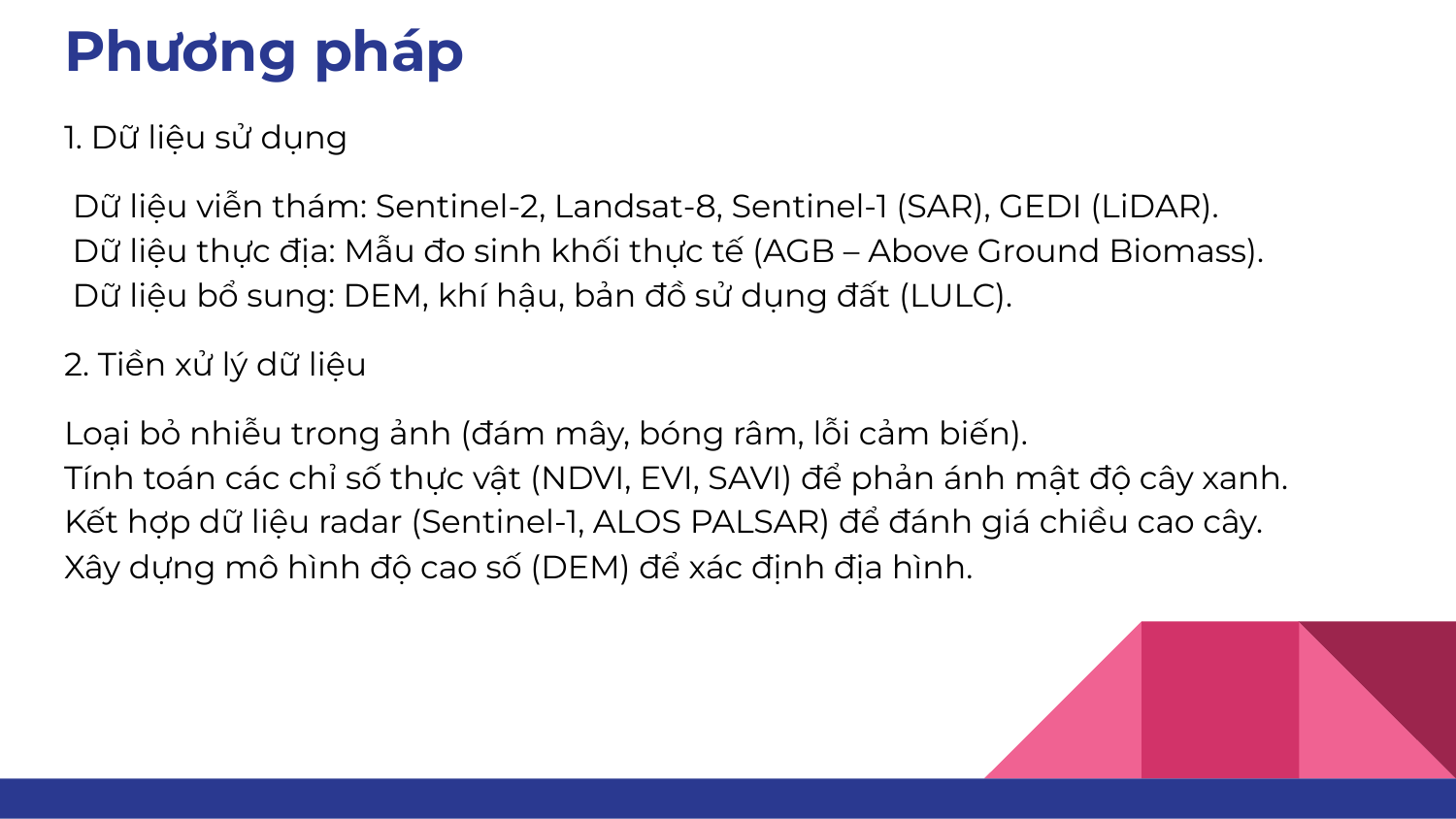

# Phương pháp
1. Dữ liệu sử dụng
 Dữ liệu viễn thám: Sentinel-2, Landsat-8, Sentinel-1 (SAR), GEDI (LiDAR).
 Dữ liệu thực địa: Mẫu đo sinh khối thực tế (AGB – Above Ground Biomass).
 Dữ liệu bổ sung: DEM, khí hậu, bản đồ sử dụng đất (LULC).
2. Tiền xử lý dữ liệu
Loại bỏ nhiễu trong ảnh (đám mây, bóng râm, lỗi cảm biến).
Tính toán các chỉ số thực vật (NDVI, EVI, SAVI) để phản ánh mật độ cây xanh.
Kết hợp dữ liệu radar (Sentinel-1, ALOS PALSAR) để đánh giá chiều cao cây.
Xây dựng mô hình độ cao số (DEM) để xác định địa hình.